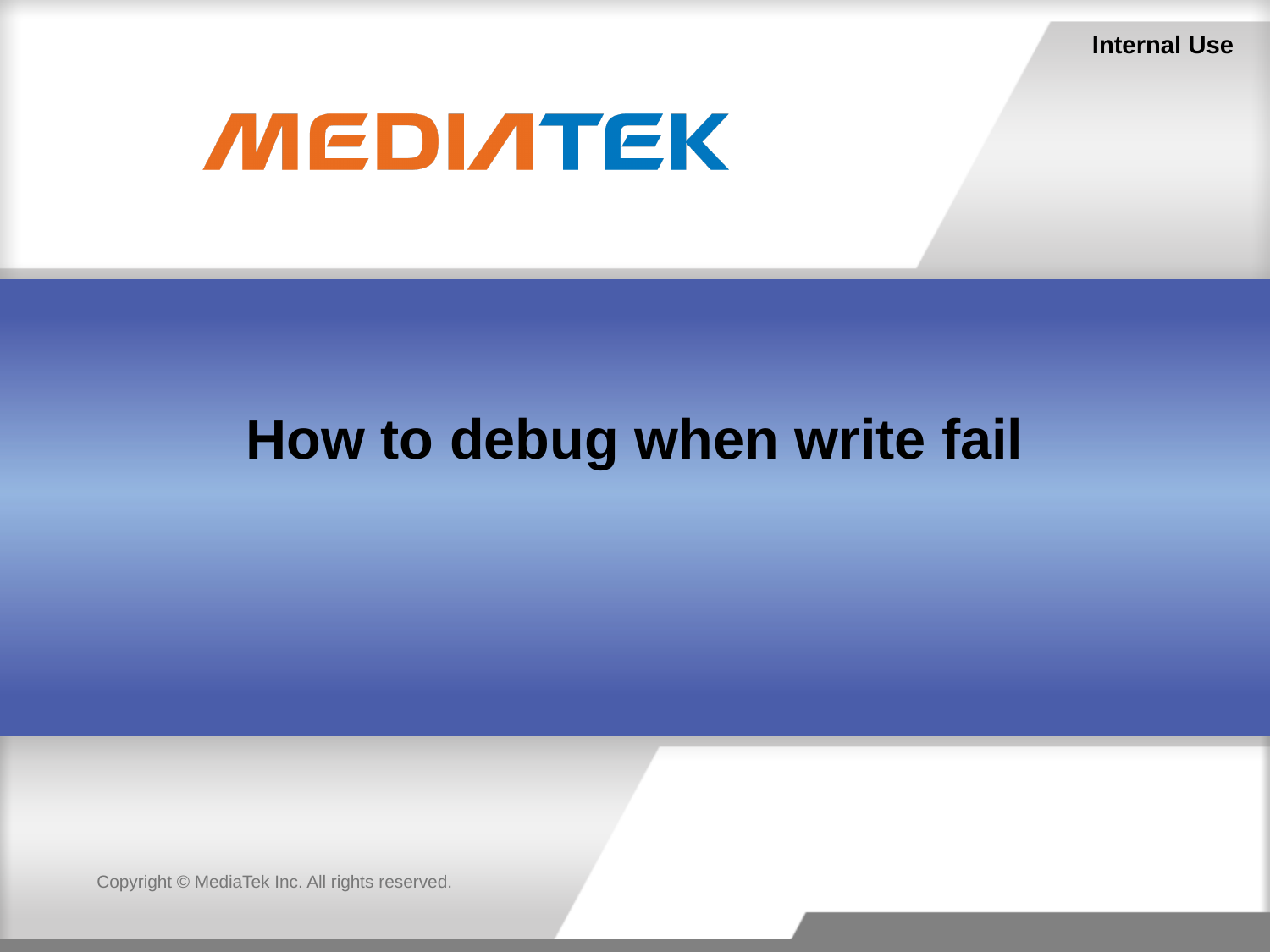

# How to debug when write fail